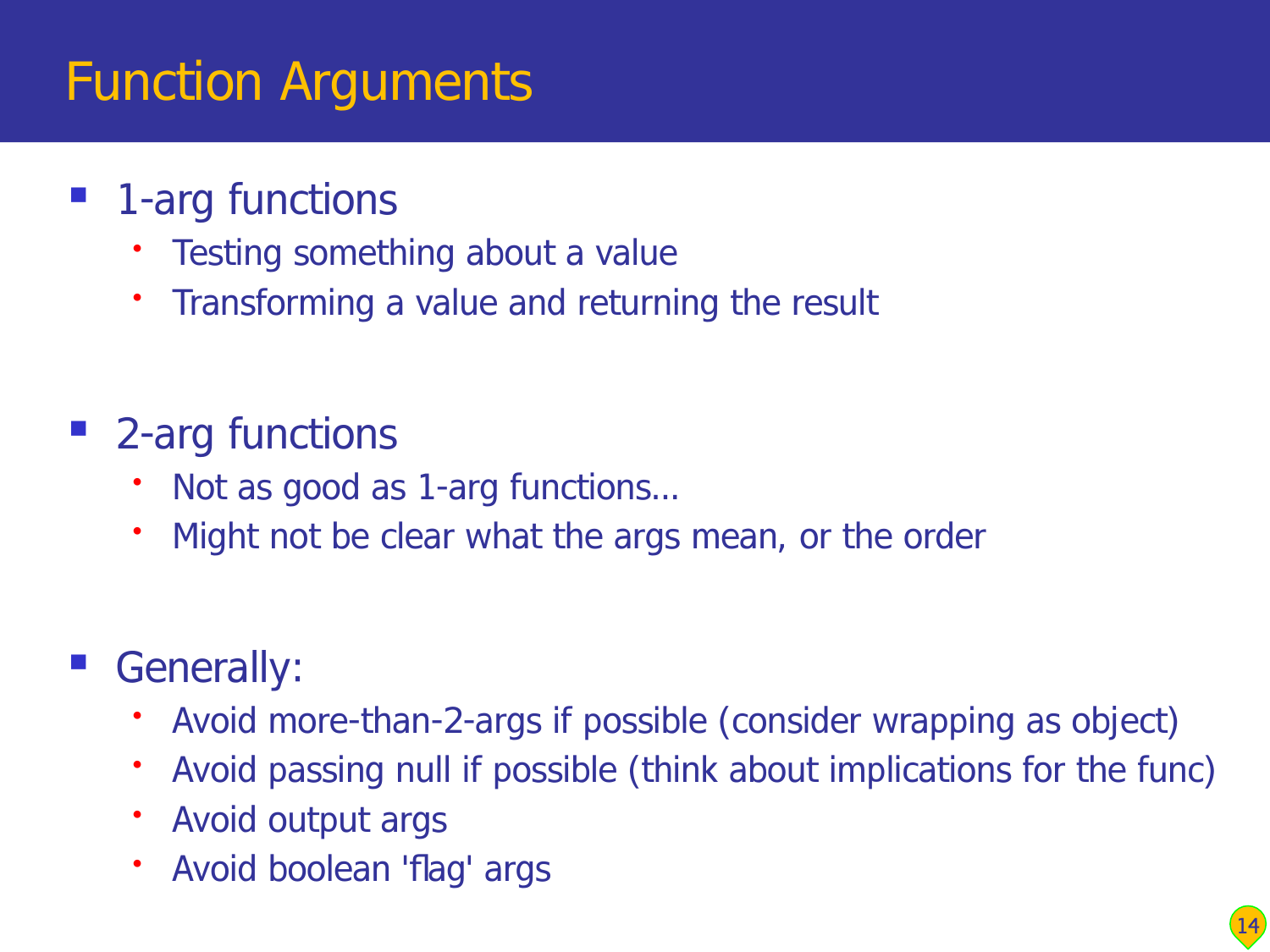

# Function Arguments
1-arg functions
Testing something about a value
Transforming a value and returning the result

2-arg functions
Not as good as 1-arg functions…
Might not be clear what the args mean, or the order

Generally:
Avoid more-than-2-args if possible (consider wrapping as object)
Avoid passing null if possible (think about implications for the func)
Avoid output args
Avoid boolean 'flag' args
14